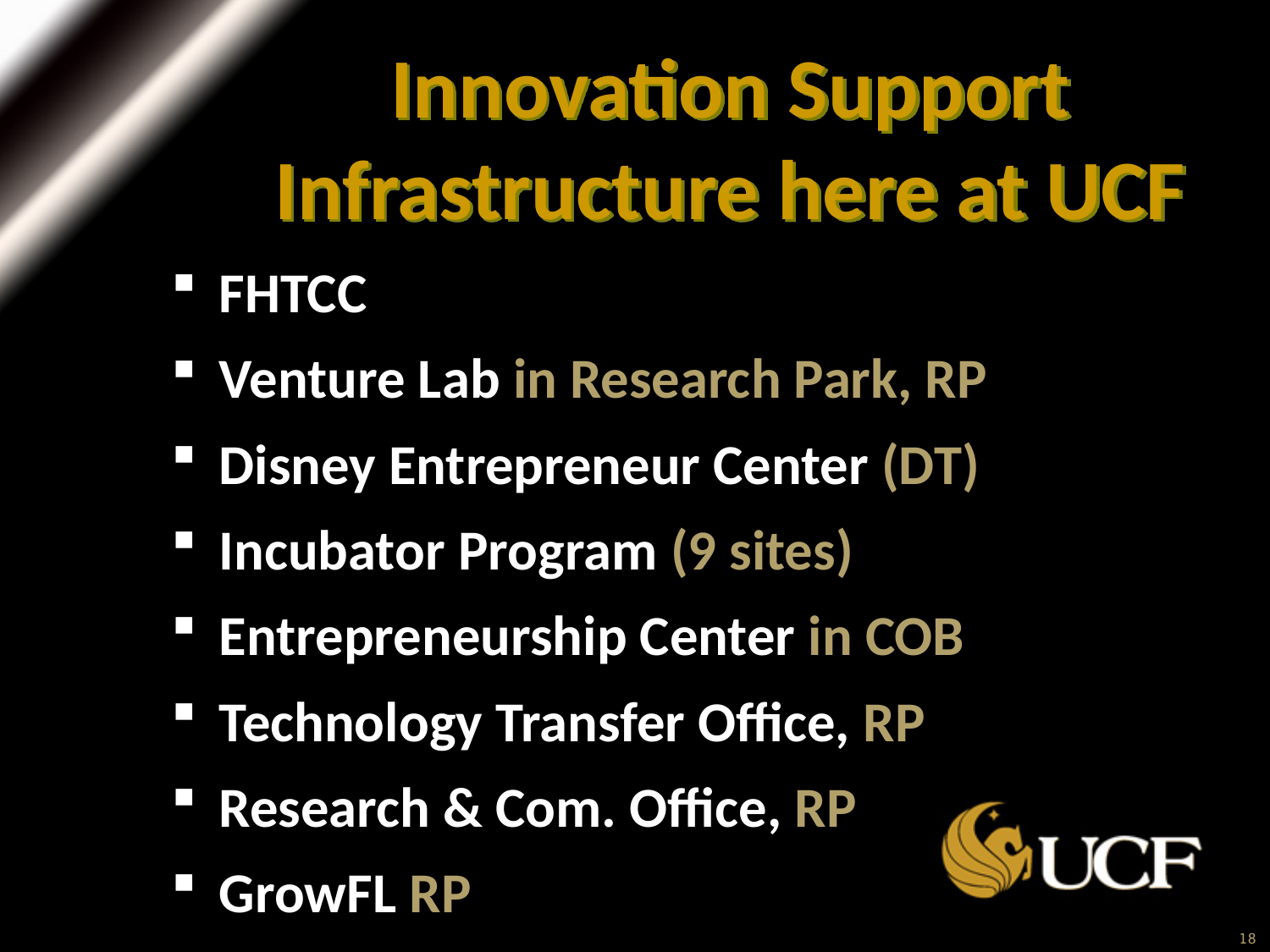

Innovation Support Infrastructure here at UCF
FHTCC
Venture Lab in Research Park, RP
Disney Entrepreneur Center (DT)
Incubator Program (9 sites)
Entrepreneurship Center in COB
Technology Transfer Office, RP
Research & Com. Office, RP
GrowFL RP

18